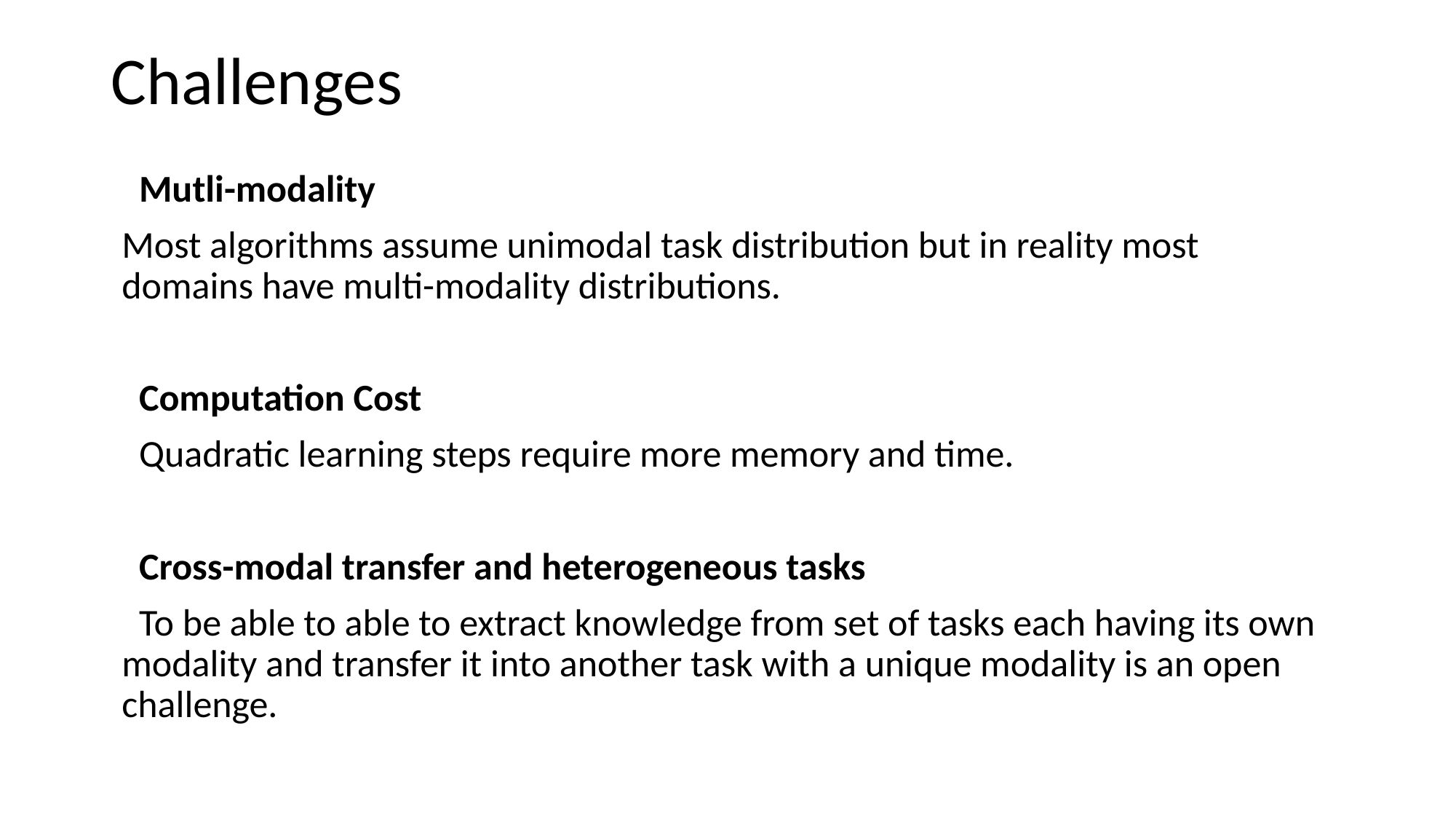

# Challenges
  Mutli-modality
Most algorithms assume unimodal task distribution but in reality most   domains have multi-modality distributions.

  Computation Cost
  Quadratic learning steps require more memory and time.

  Cross-modal transfer and heterogeneous tasks
  To be able to able to extract knowledge from set of tasks each having its own  modality and transfer it into another task with a unique modality is an open challenge.